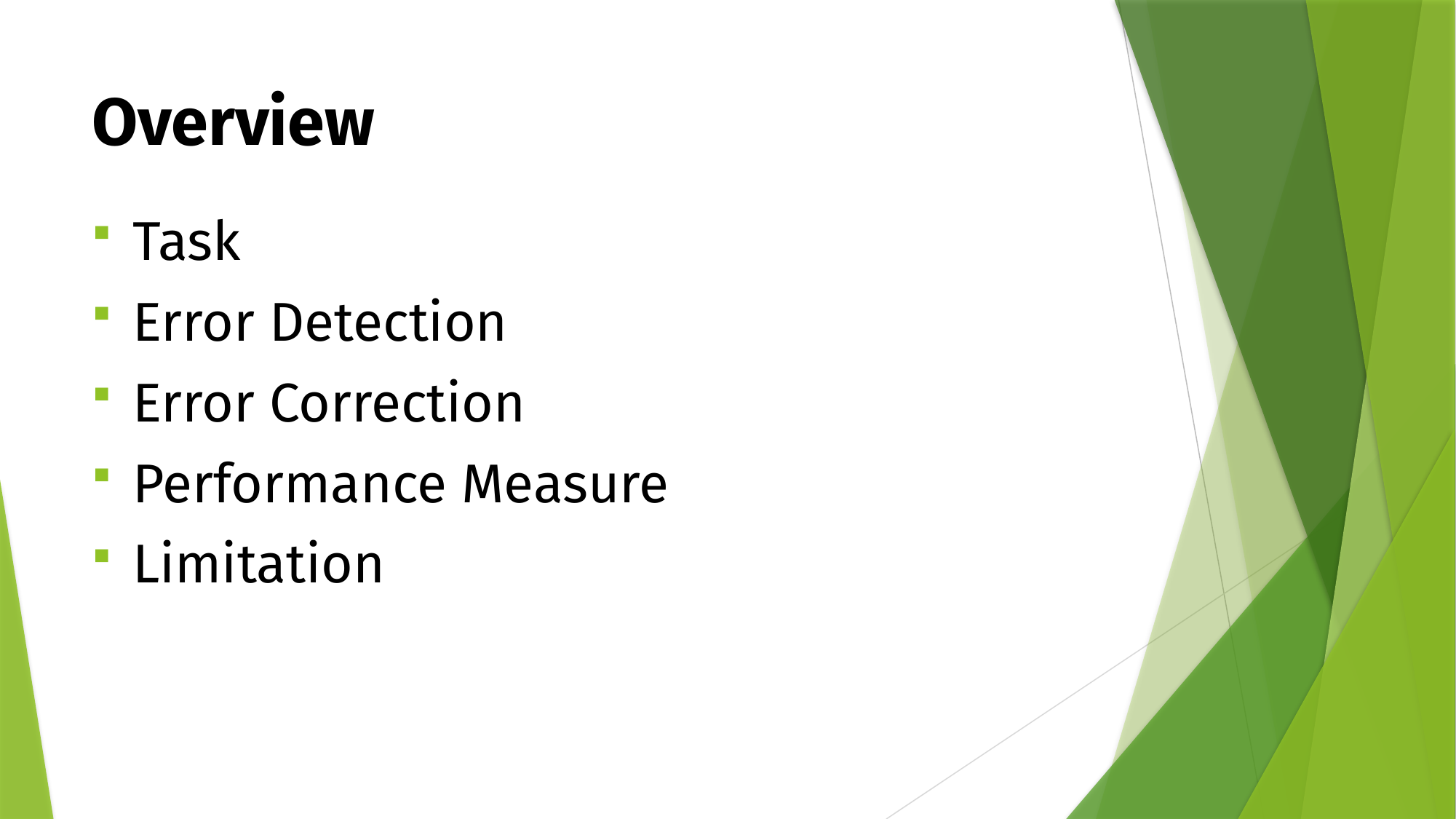

# Overview
Task
Error Detection
Error Correction
Performance Measure
Limitation